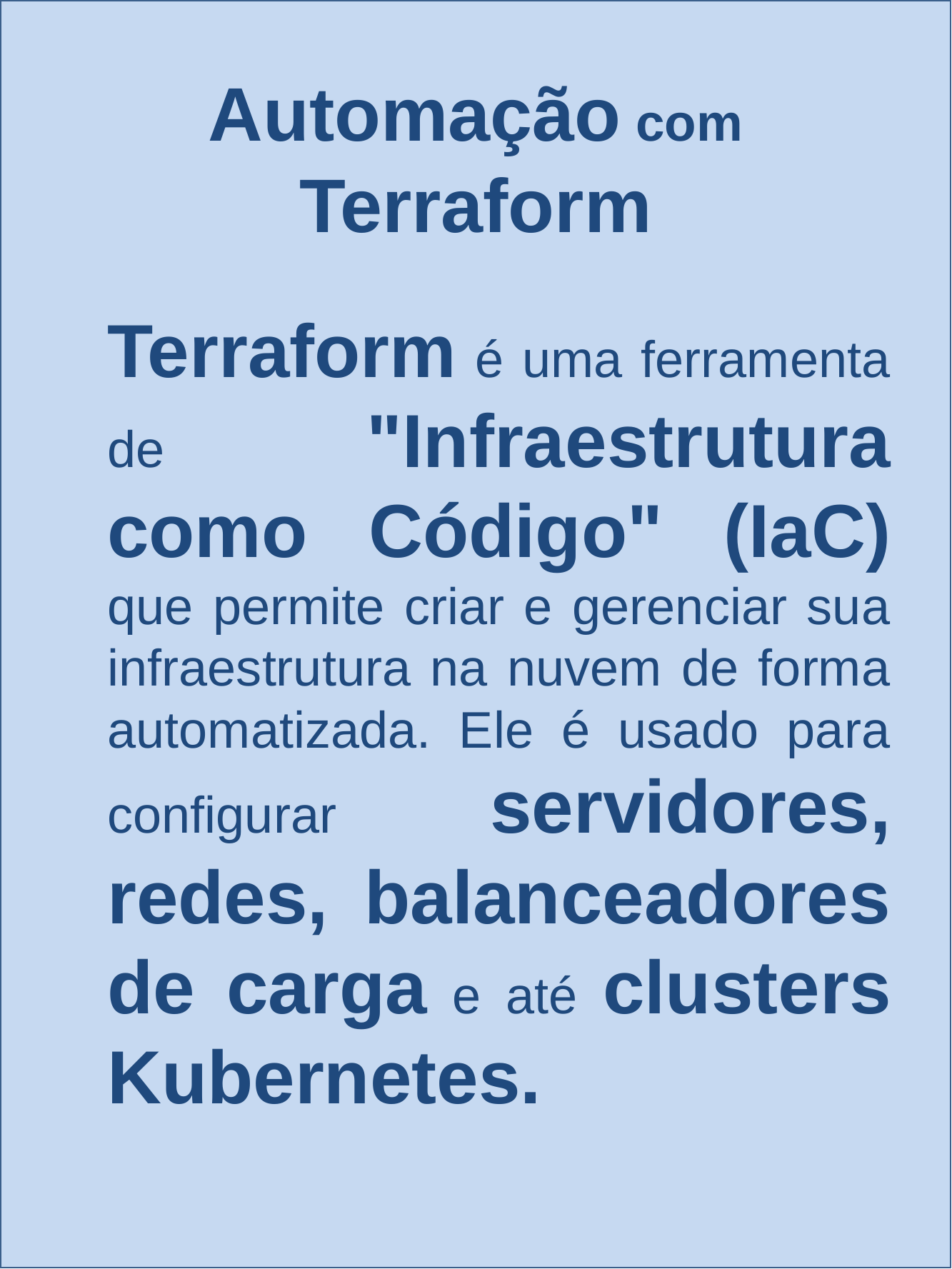

# Automação com Terraform
	Terraform é uma ferramenta de "Infraestrutura como Código" (IaC) que permite criar e gerenciar sua infraestrutura na nuvem de forma automatizada. Ele é usado para configurar servidores, redes, balanceadores de carga e até clusters Kubernetes.